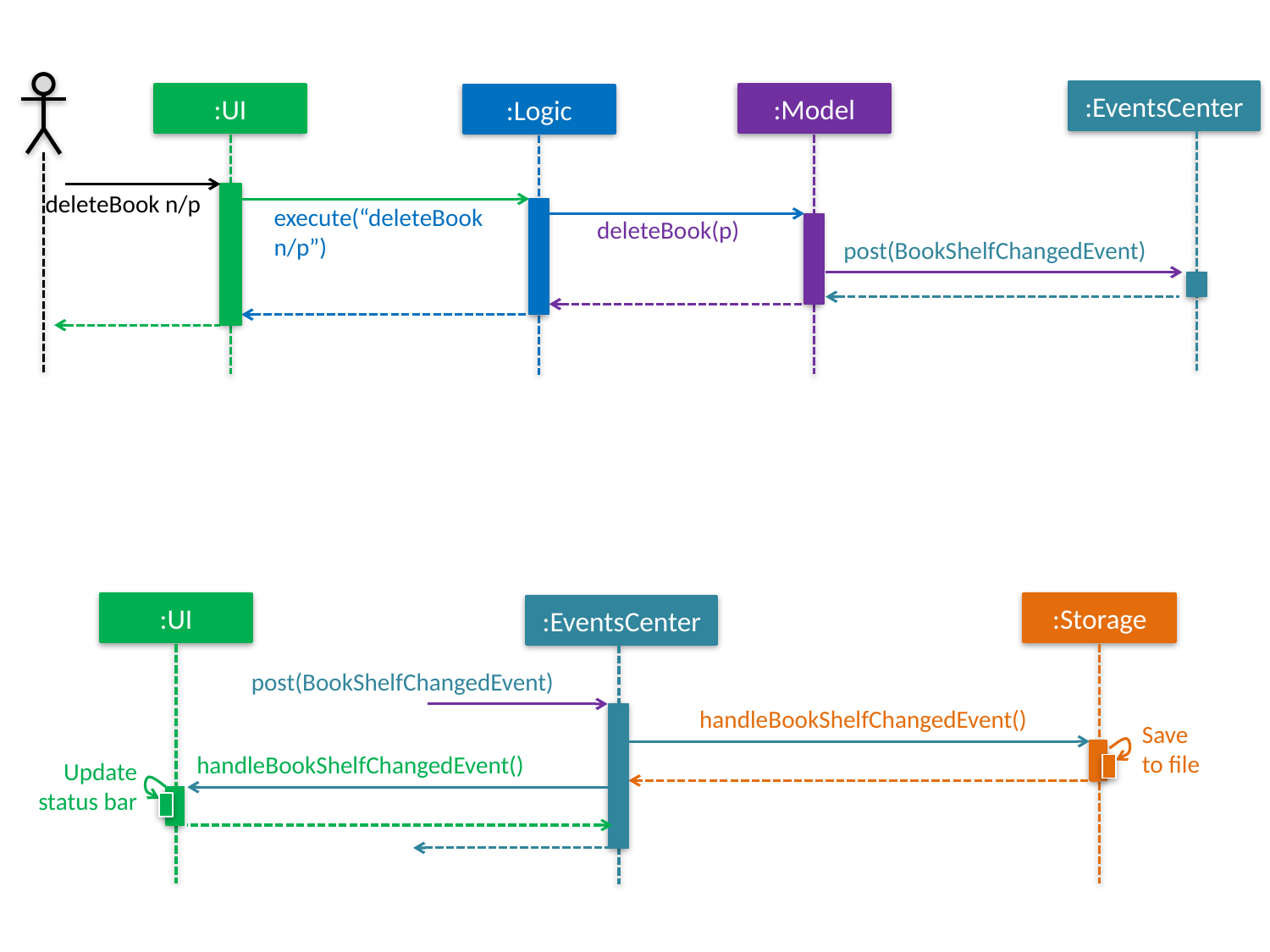

:EventsCenter
:UI
:Model
:Logic

deleteBook n/p

execute(“deleteBook n/p”)

deleteBook(p)
post(BookShelfChangedEvent)

:UI
:Storage
:EventsCenter
post(BookShelfChangedEvent)
handleBookShelfChangedEvent()

Save
to file

handleBookShelfChangedEvent()
Update status bar